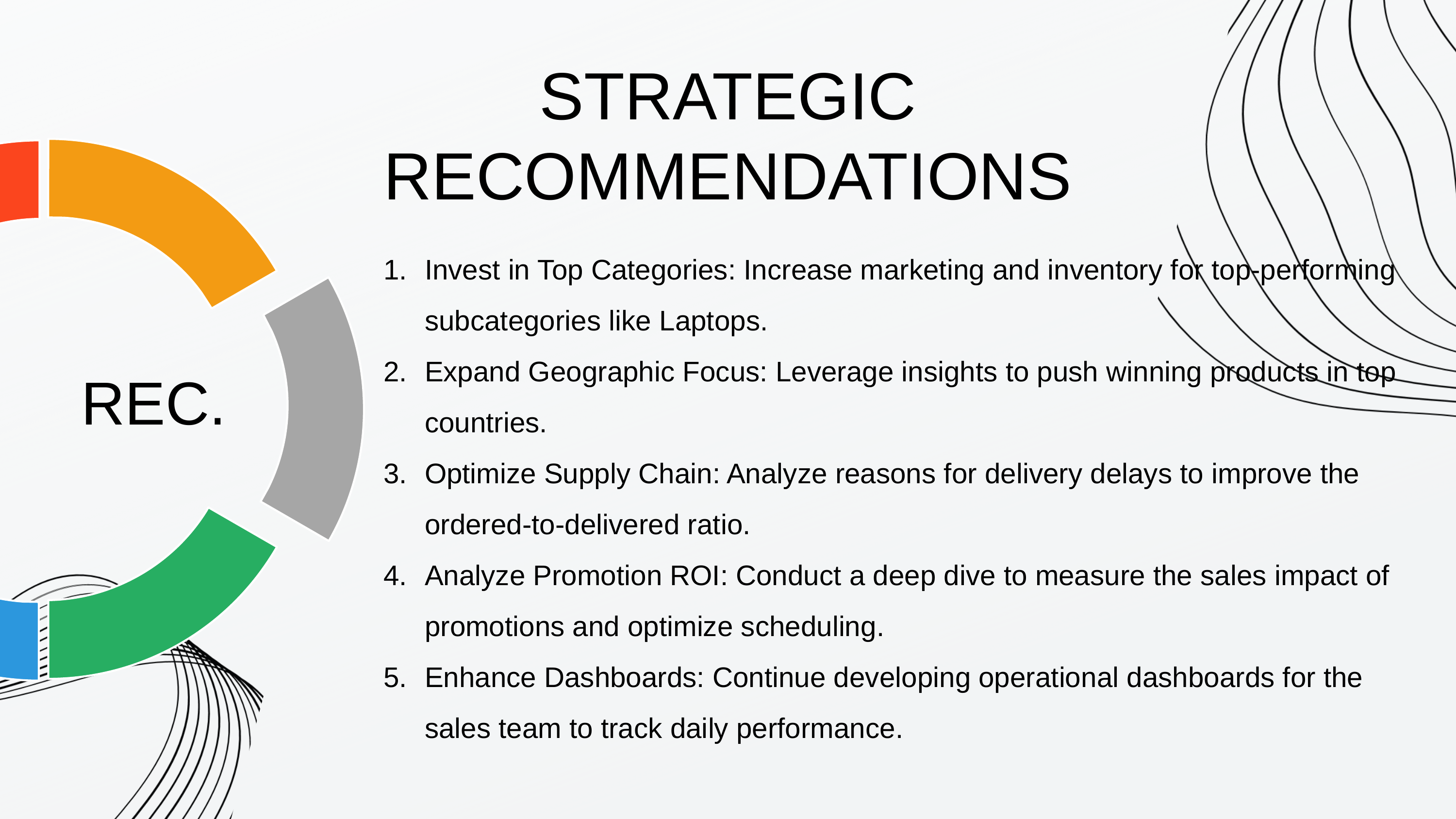

STRATEGIC RECOMMENDATIONS

Invest in Top Categories: Increase marketing and inventory for top-performing subcategories like Laptops.
Expand Geographic Focus: Leverage insights to push winning products in top countries.
Optimize Supply Chain: Analyze reasons for delivery delays to improve the ordered-to-delivered ratio.
Analyze Promotion ROI: Conduct a deep dive to measure the sales impact of promotions and optimize scheduling.
Enhance Dashboards: Continue developing operational dashboards for the sales team to track daily performance.

REC.